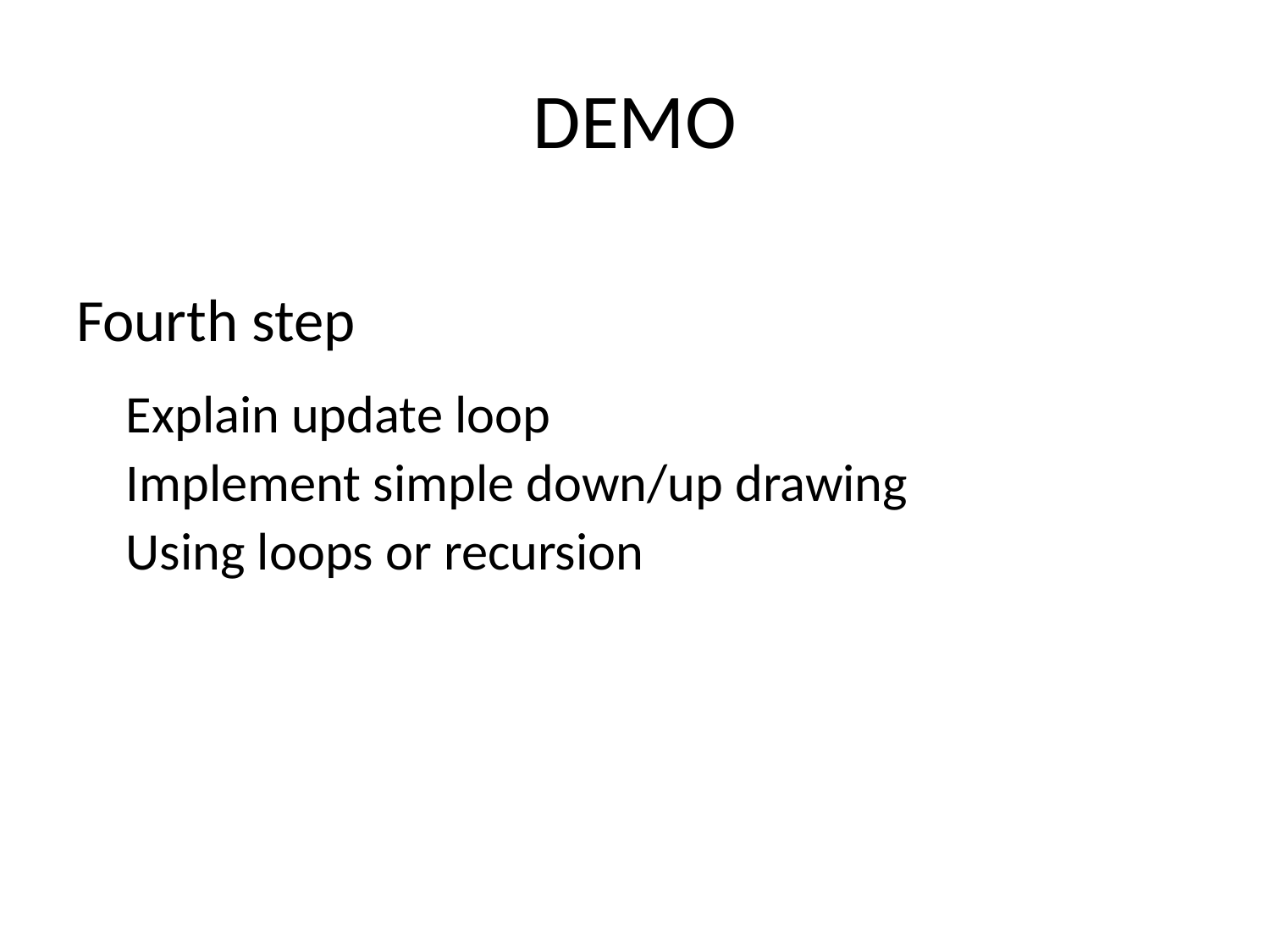

# DEMO
Fourth step
Explain update loop
Implement simple down/up drawing
Using loops or recursion